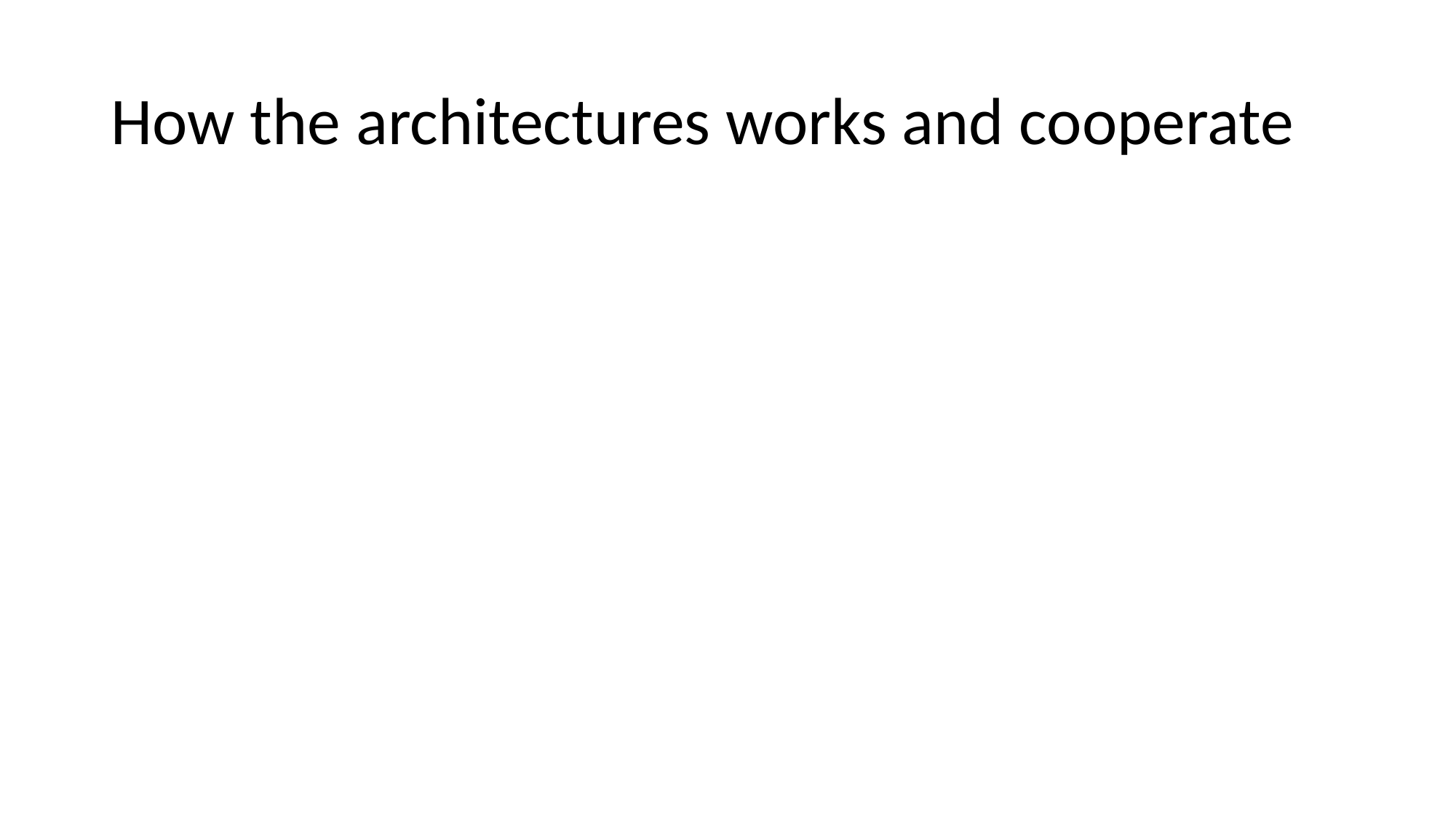

# How the architectures works and cooperate